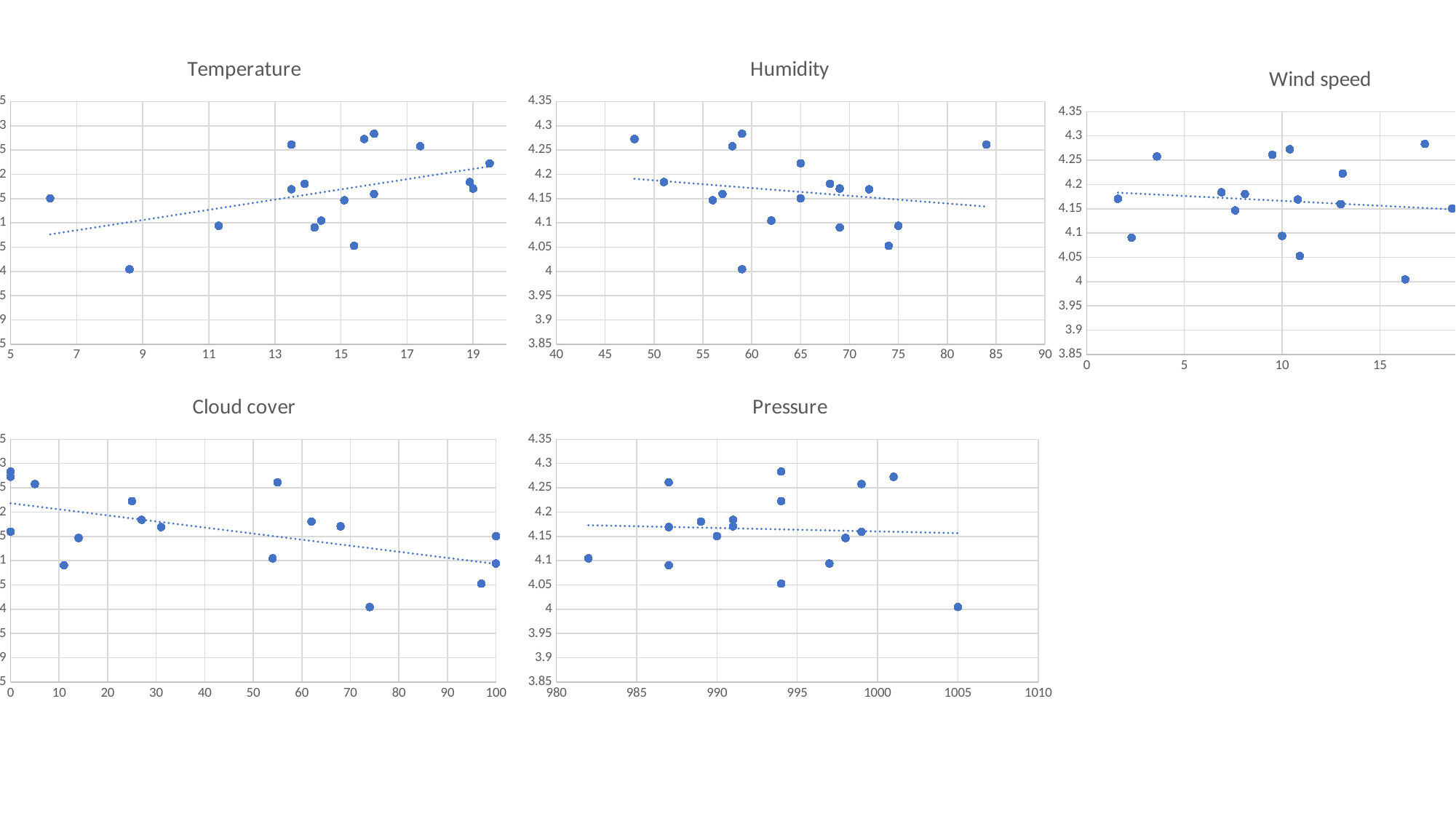

### Chart: Temperature

| Category |  |
|---|---|

### Chart: Humidity

| Category |  |
|---|---|

### Chart: Wind speed

| Category |  |
|---|---|

### Chart: Cloud cover

| Category |  |
|---|---|

### Chart: Pressure

| Category |  |
|---|---|